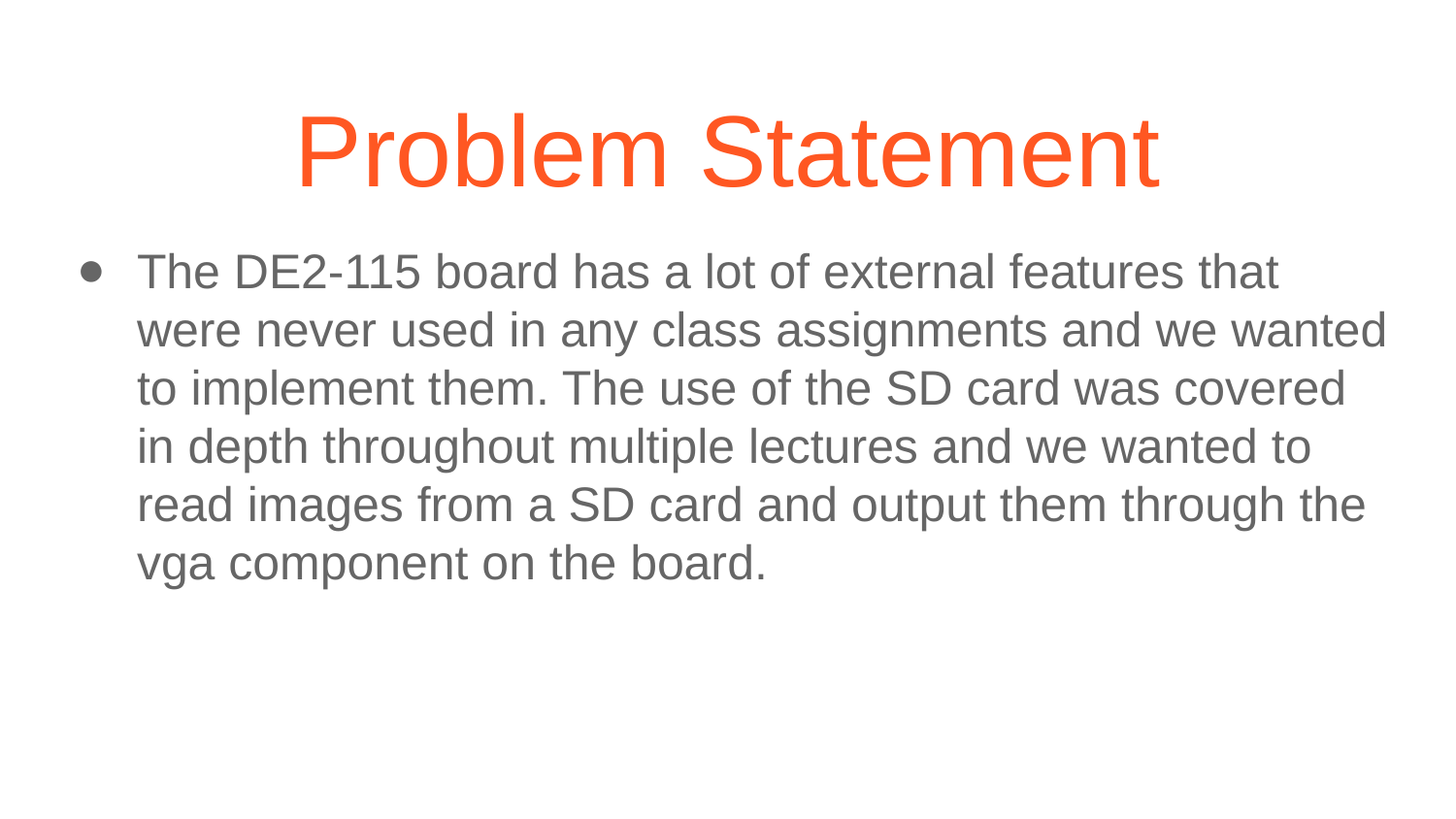

# Problem Statement
The DE2-115 board has a lot of external features that were never used in any class assignments and we wanted to implement them. The use of the SD card was covered in depth throughout multiple lectures and we wanted to read images from a SD card and output them through the vga component on the board.